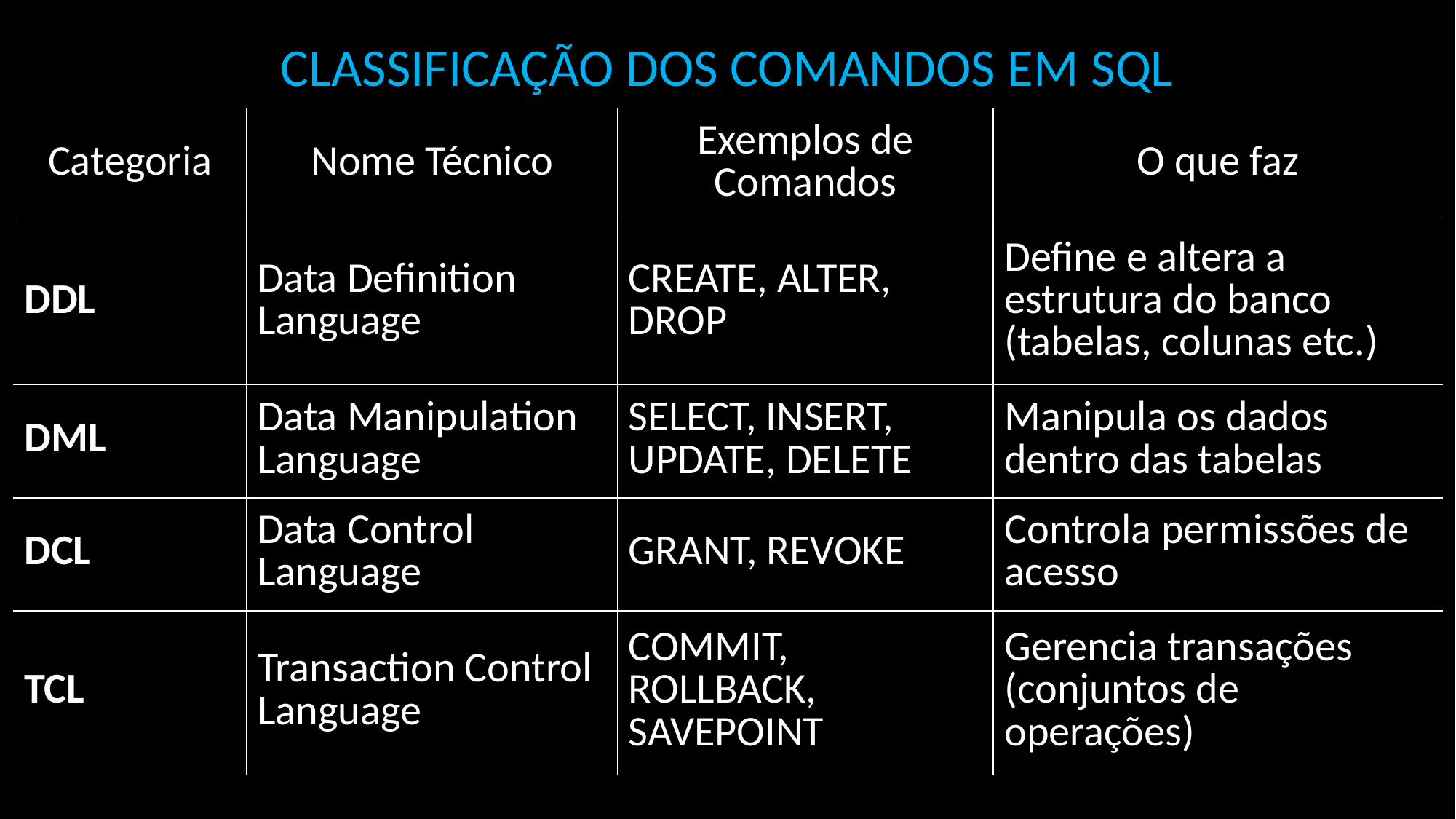

CLASSIFICAÇÃO DOS COMANDOS EM SQL
| Categoria | Nome Técnico | Exemplos de Comandos | O que faz |
| --- | --- | --- | --- |
| DDL | Data Definition Language | CREATE, ALTER, DROP | Define e altera a estrutura do banco (tabelas, colunas etc.) |
| DML | Data Manipulation Language | SELECT, INSERT, UPDATE, DELETE | Manipula os dados dentro das tabelas |
| DCL | Data Control Language | GRANT, REVOKE | Controla permissões de acesso |
| TCL | Transaction Control Language | COMMIT, ROLLBACK, SAVEPOINT | Gerencia transações (conjuntos de operações) |